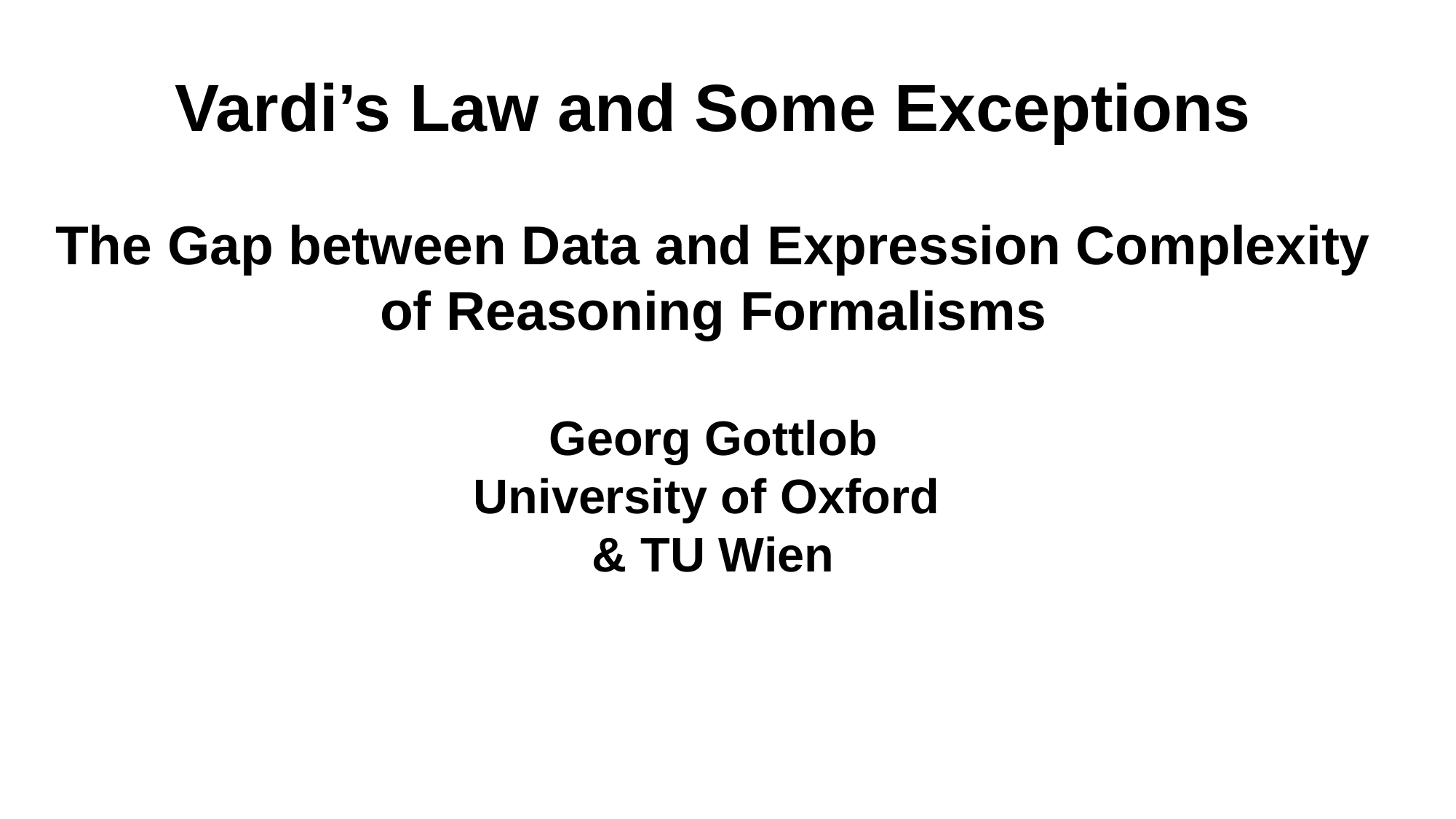

Vardi’s Law and Some Exceptions

The Gap between Data and Expression Complexity of Reasoning Formalisms

Georg Gottlob
University of Oxford
& TU Wien